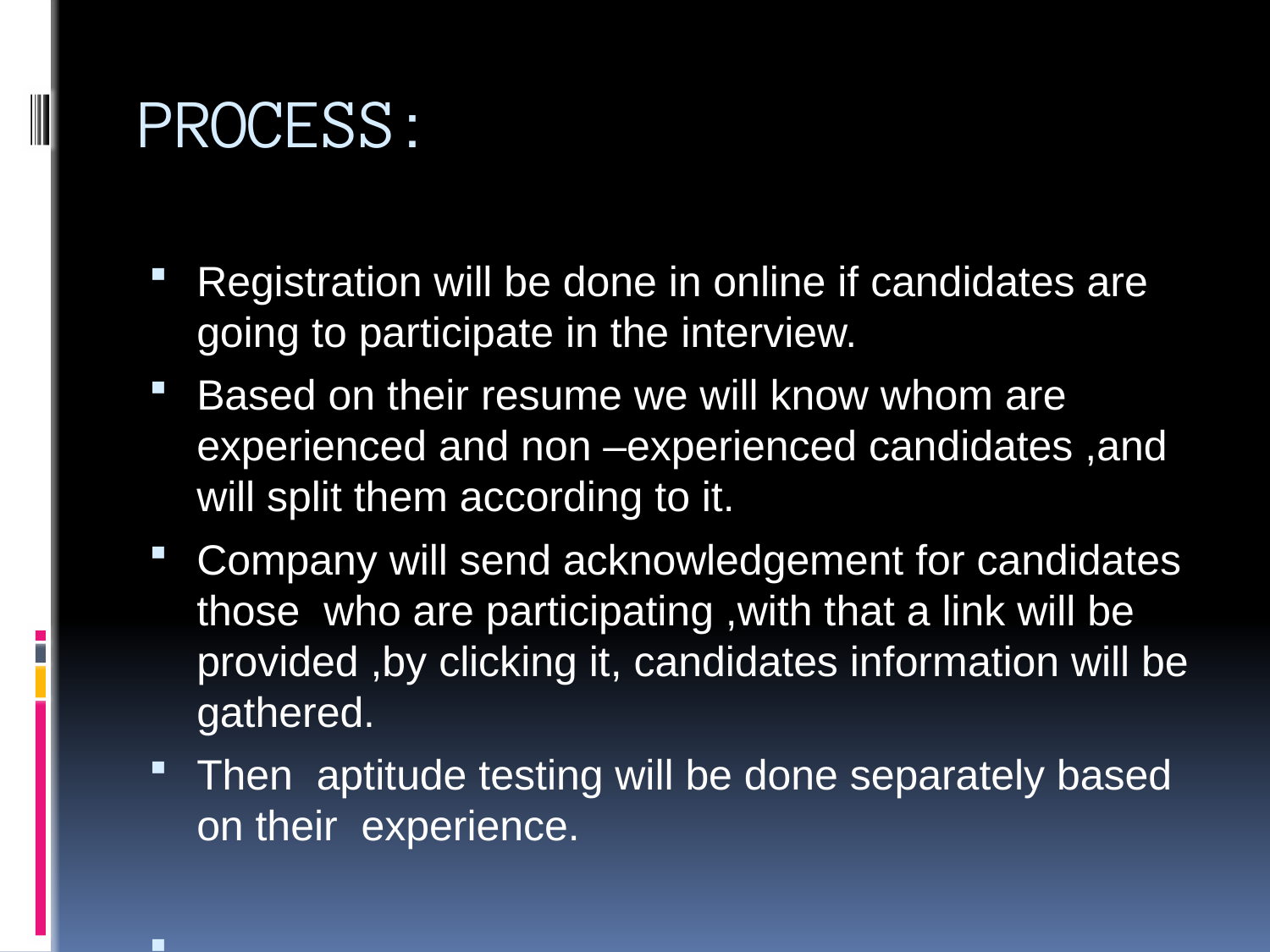

# PROCESS:
Registration will be done in online if candidates are going to participate in the interview.
Based on their resume we will know whom are experienced and non –experienced candidates ,and will split them according to it.
Company will send acknowledgement for candidates those  who are participating ,with that a link will be provided ,by clicking it, candidates information will be gathered.
Then  aptitude testing will be done separately based on their  experience.